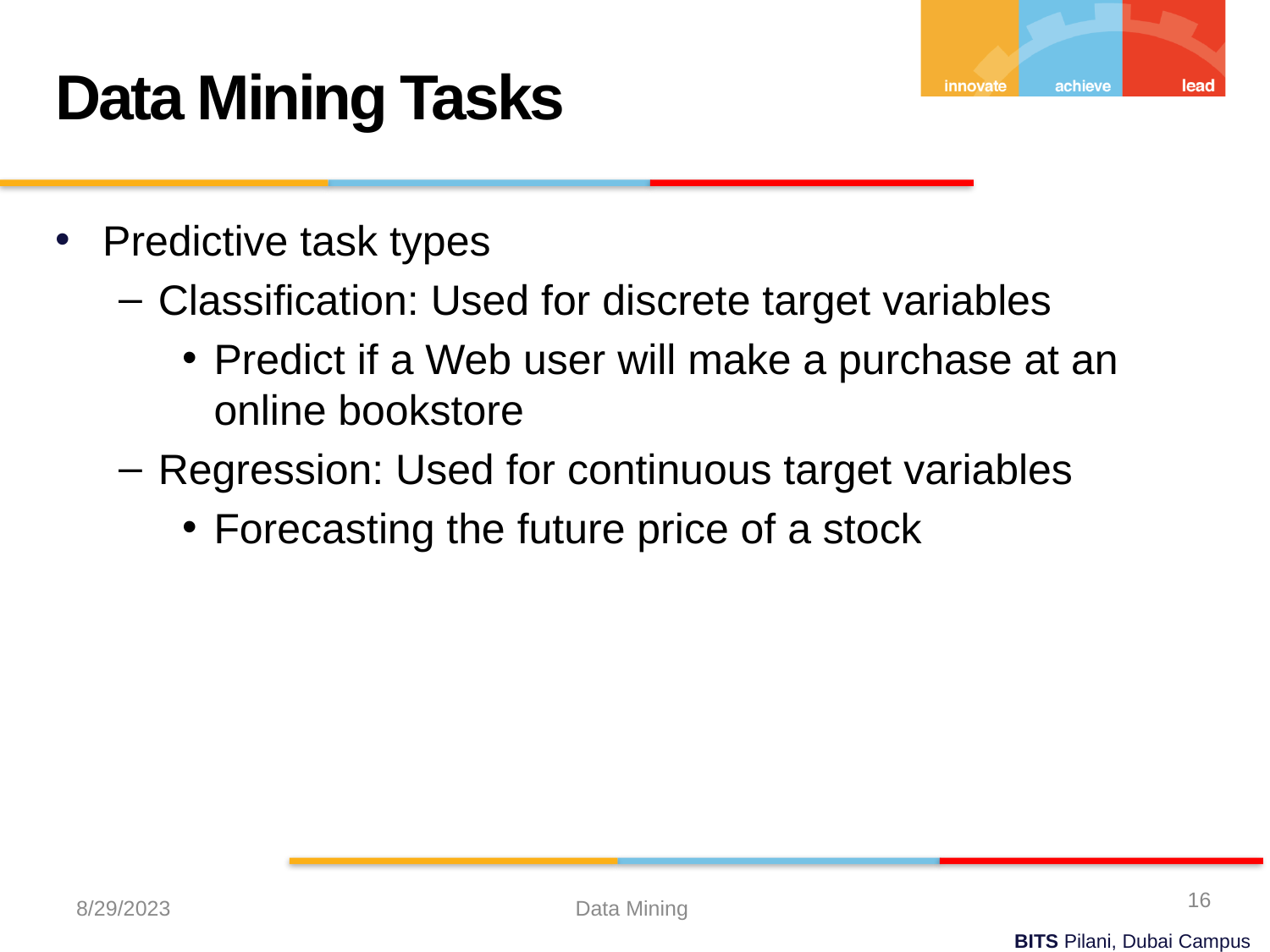

Data Mining Tasks
Predictive task types
Classification: Used for discrete target variables
Predict if a Web user will make a purchase at an online bookstore
Regression: Used for continuous target variables
Forecasting the future price of a stock
16
8/29/2023
Data Mining